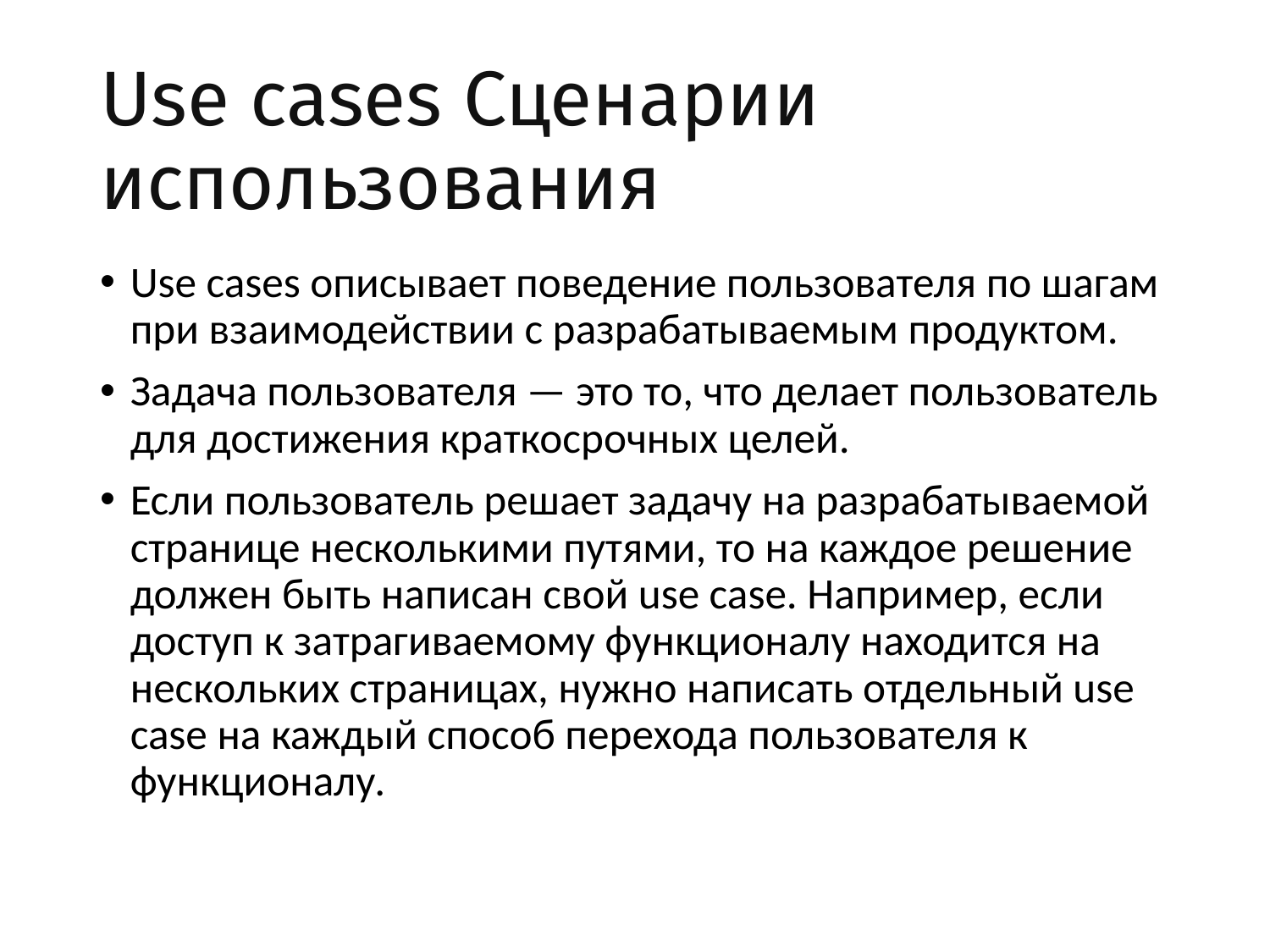

# Use cases Сценарии использования
Use cases описывает поведение пользователя по шагам при взаимодействии с разрабатываемым продуктом.
Задача пользователя — это то, что делает пользователь для достижения краткосрочных целей.
Если пользователь решает задачу на разрабатываемой странице несколькими путями, то на каждое решение должен быть написан свой use case. Например, если доступ к затрагиваемому функционалу находится на нескольких страницах, нужно написать отдельный use case на каждый способ перехода пользователя к функционалу.